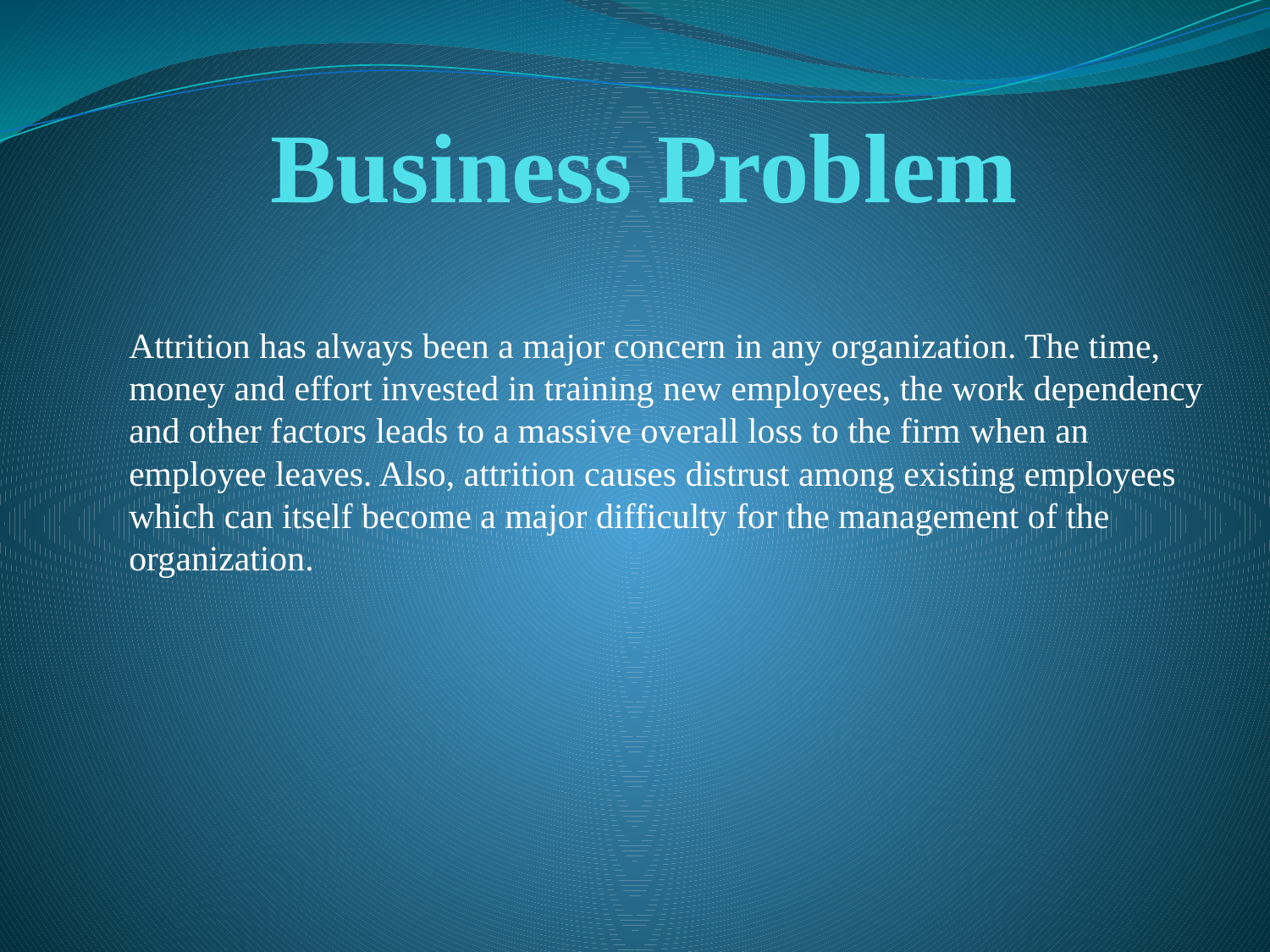

# Business Problem
Attrition has always been a major concern in any organization. The time, money and effort invested in training new employees, the work dependency and other factors leads to a massive overall loss to the firm when an employee leaves. Also, attrition causes distrust among existing employees which can itself become a major difficulty for the management of the organization.